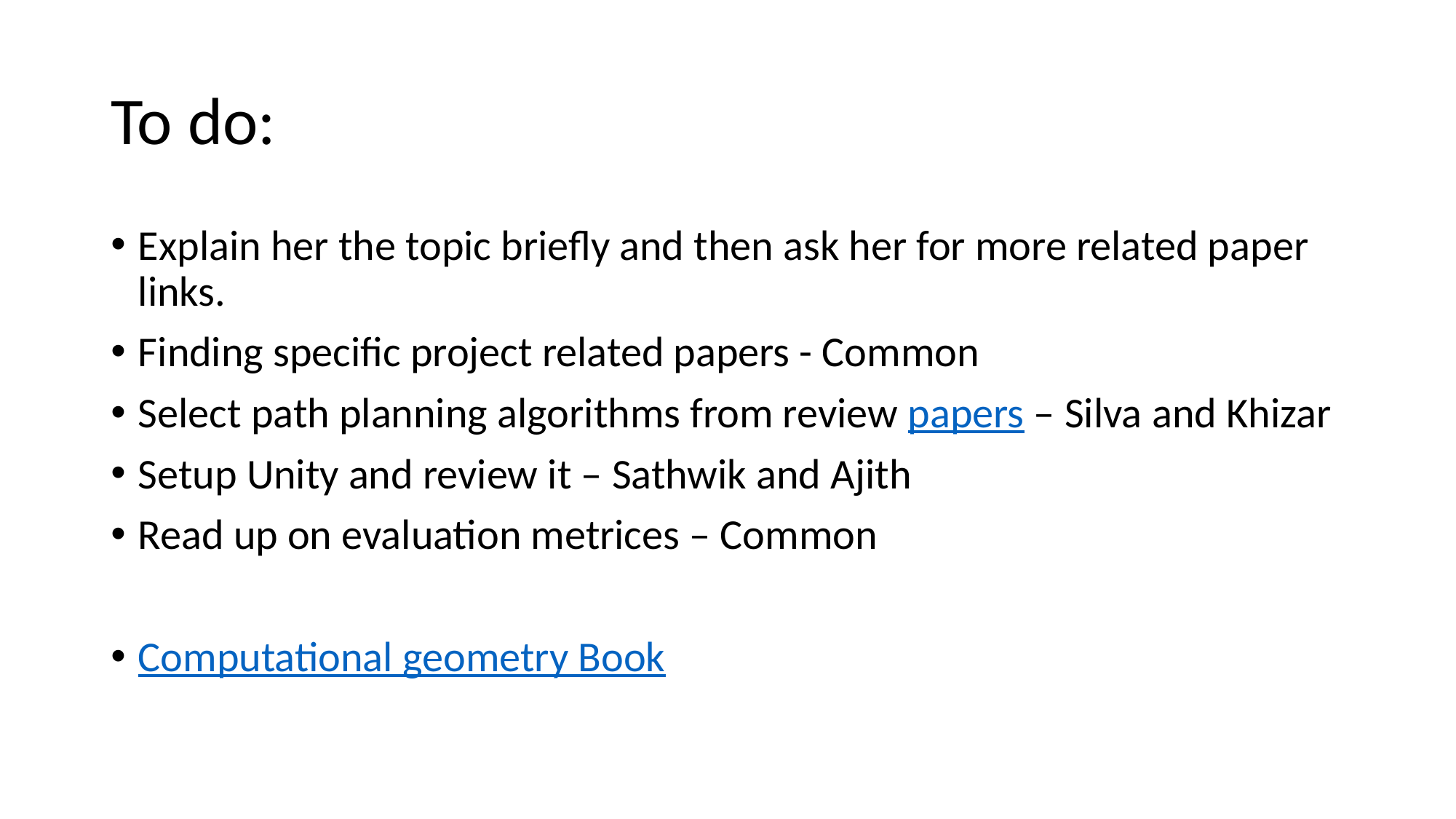

# To do:
Explain her the topic briefly and then ask her for more related paper links.
Finding specific project related papers - Common
Select path planning algorithms from review papers – Silva and Khizar
Setup Unity and review it – Sathwik and Ajith
Read up on evaluation metrices – Common

Computational geometry Book